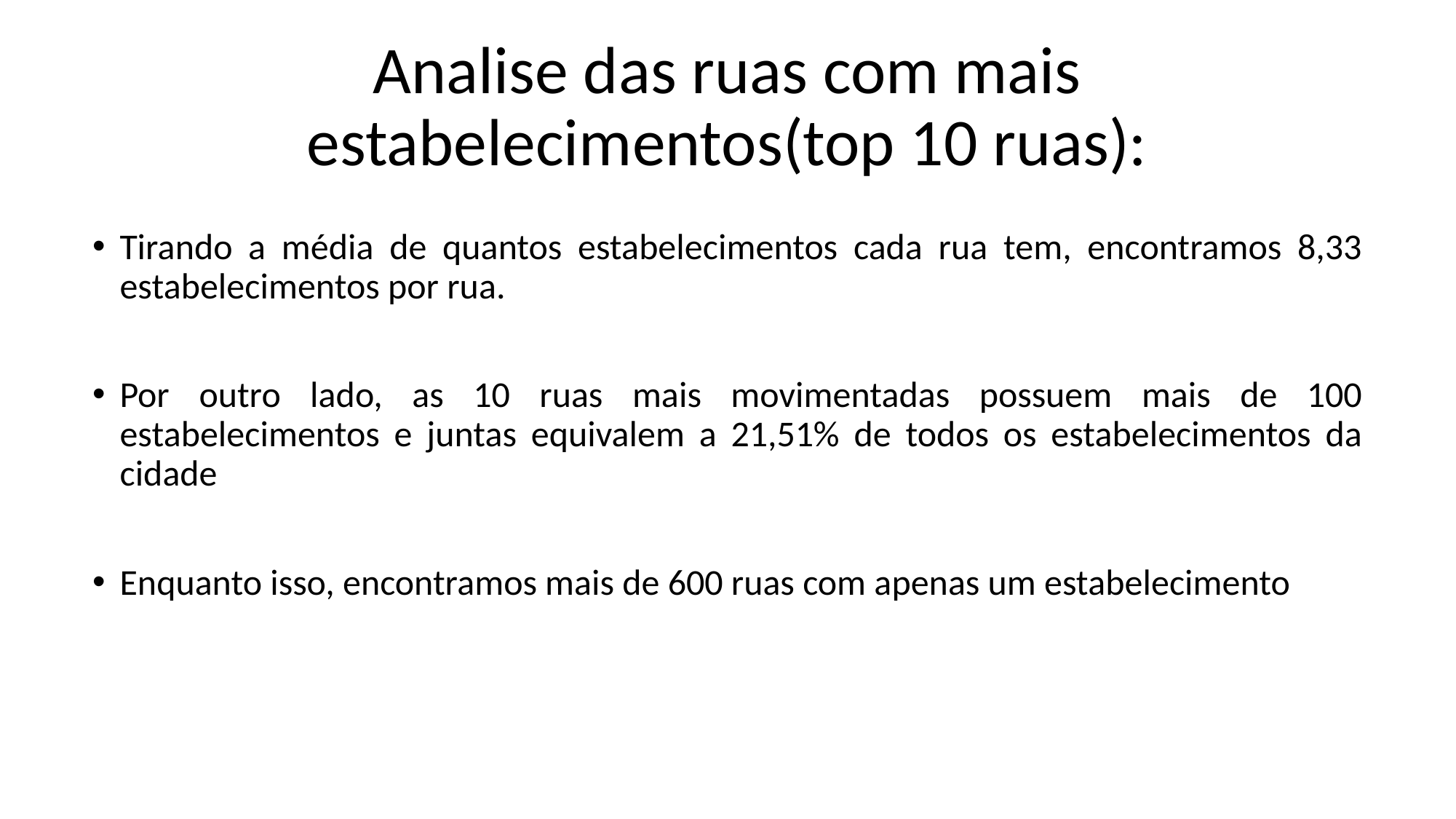

# Analise das ruas com mais estabelecimentos(top 10 ruas):
Tirando a média de quantos estabelecimentos cada rua tem, encontramos 8,33 estabelecimentos por rua.

Por outro lado, as 10 ruas mais movimentadas possuem mais de 100 estabelecimentos e juntas equivalem a 21,51% de todos os estabelecimentos da cidade

Enquanto isso, encontramos mais de 600 ruas com apenas um estabelecimento